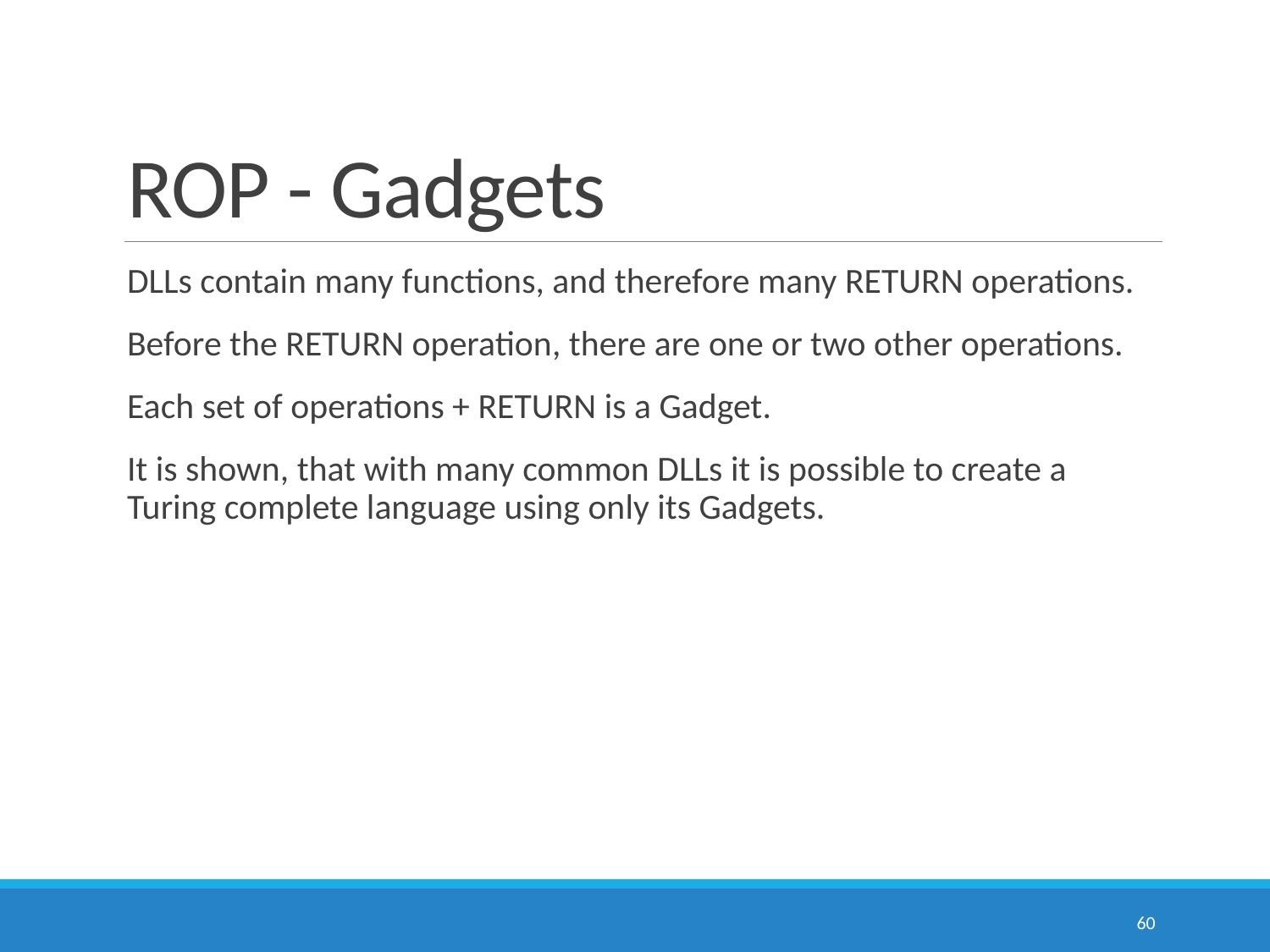

# ROP - Gadgets
DLLs contain many functions, and therefore many RETURN operations.
Before the RETURN operation, there are one or two other operations.
Each set of operations + RETURN is a Gadget.
It is shown, that with many common DLLs it is possible to create a Turing complete language using only its Gadgets.
60